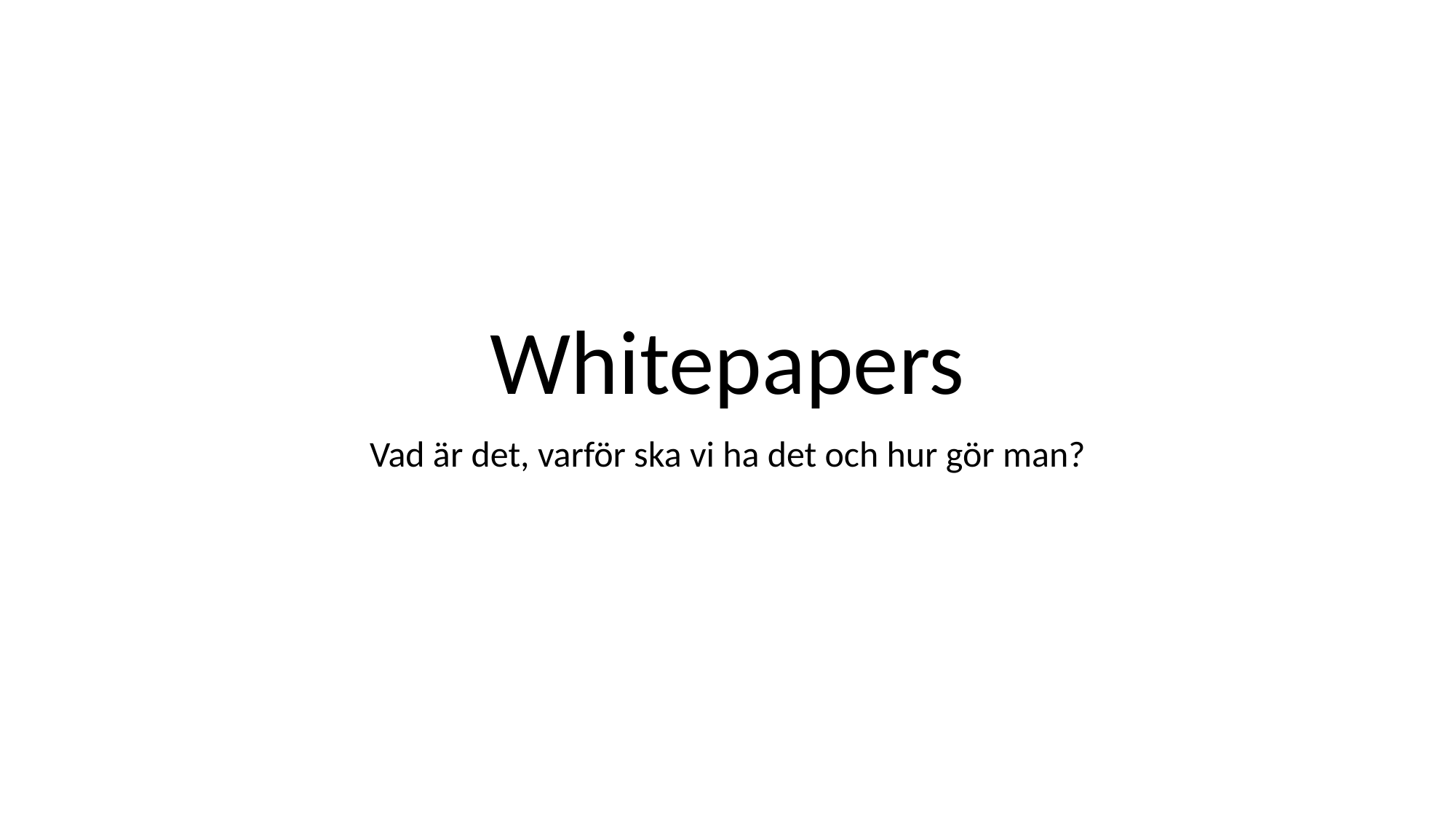

# Whitepapers
Vad är det, varför ska vi ha det och hur gör man?